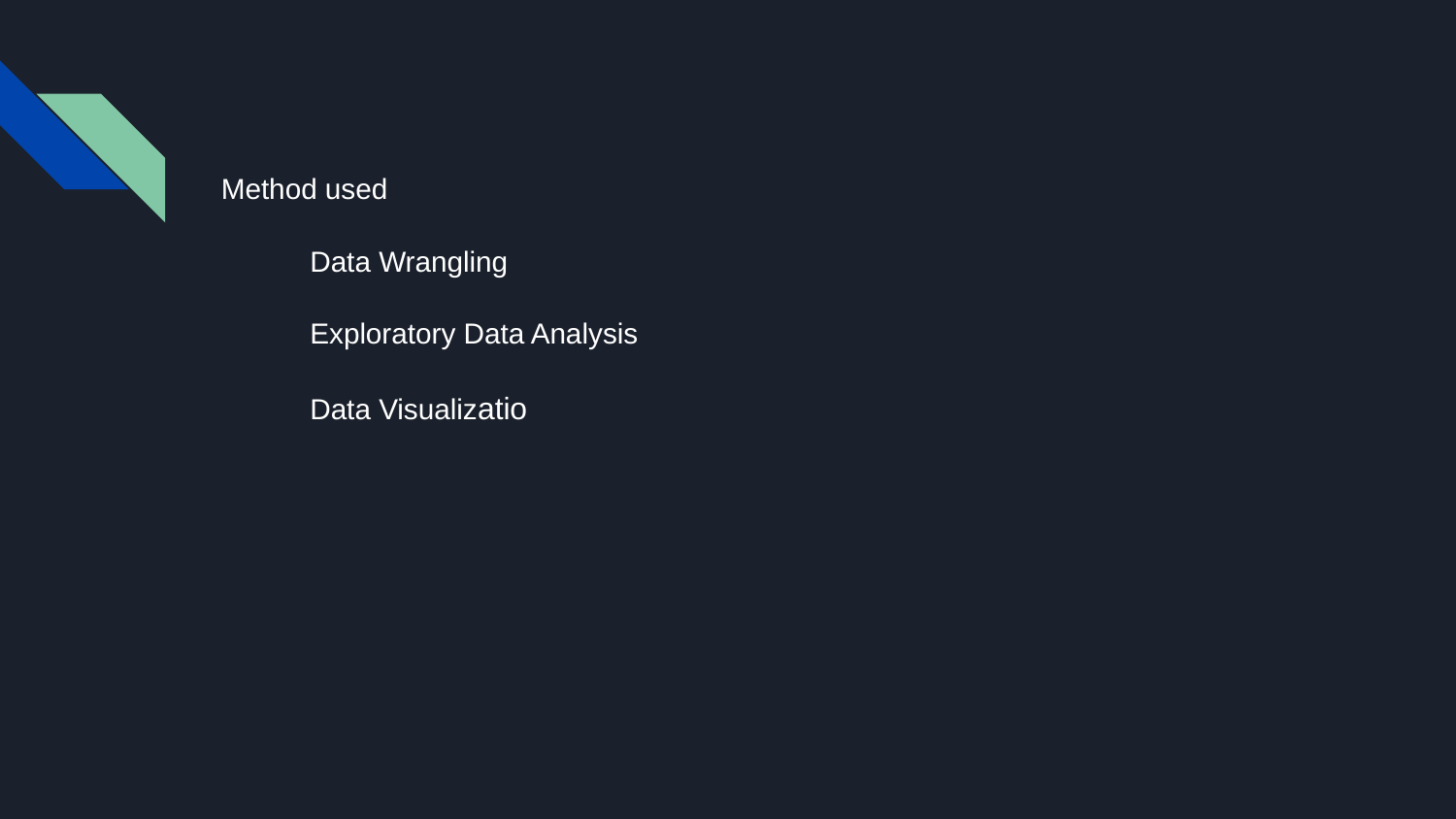

Method used
  Data Wrangling
  Exploratory Data Analysis
  Data Visualizatio